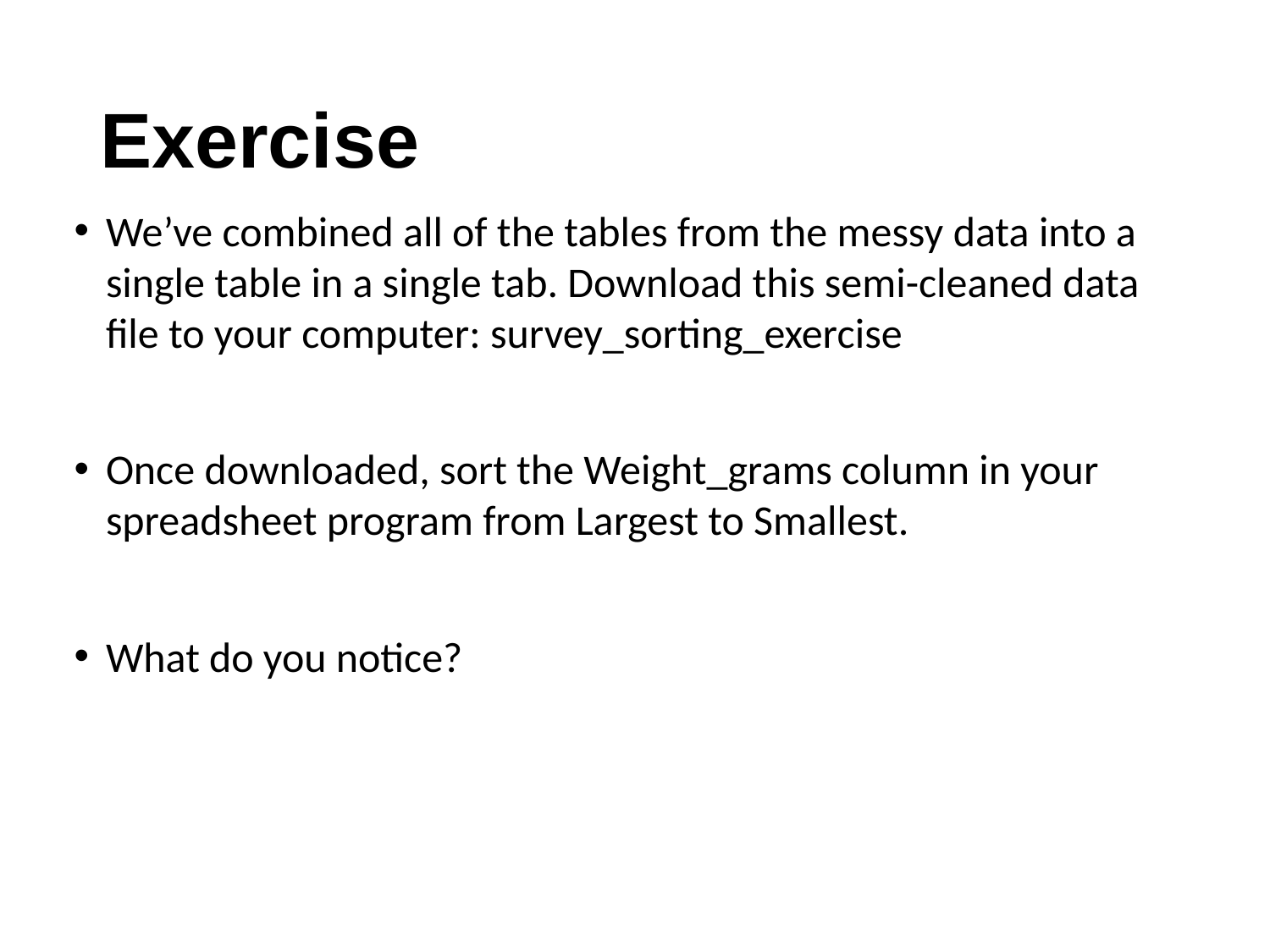

# Exercise
We’ve combined all of the tables from the messy data into a single table in a single tab. Download this semi-cleaned data file to your computer: survey_sorting_exercise

Once downloaded, sort the Weight_grams column in your spreadsheet program from Largest to Smallest.

What do you notice?